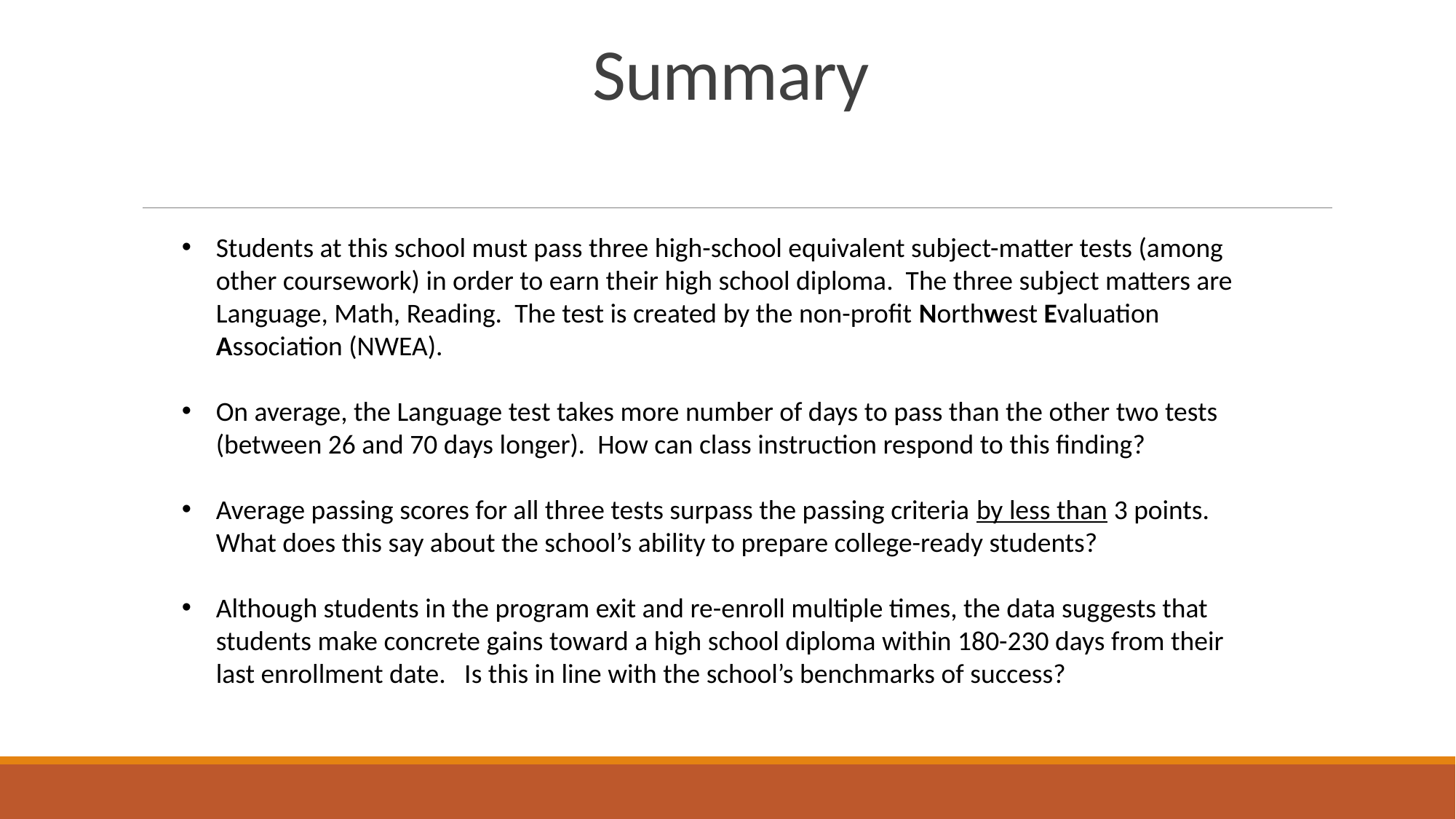

# Summary
Students at this school must pass three high-school equivalent subject-matter tests (among other coursework) in order to earn their high school diploma.  The three subject matters are Language, Math, Reading.  The test is created by the non-profit Northwest Evaluation Association (NWEA).

On average, the Language test takes more number of days to pass than the other two tests (between 26 and 70 days longer).  How can class instruction respond to this finding?

Average passing scores for all three tests surpass the passing criteria by less than 3 points.  What does this say about the school’s ability to prepare college-ready students?

Although students in the program exit and re-enroll multiple times, the data suggests that students make concrete gains toward a high school diploma within 180-230 days from their last enrollment date.   Is this in line with the school’s benchmarks of success?